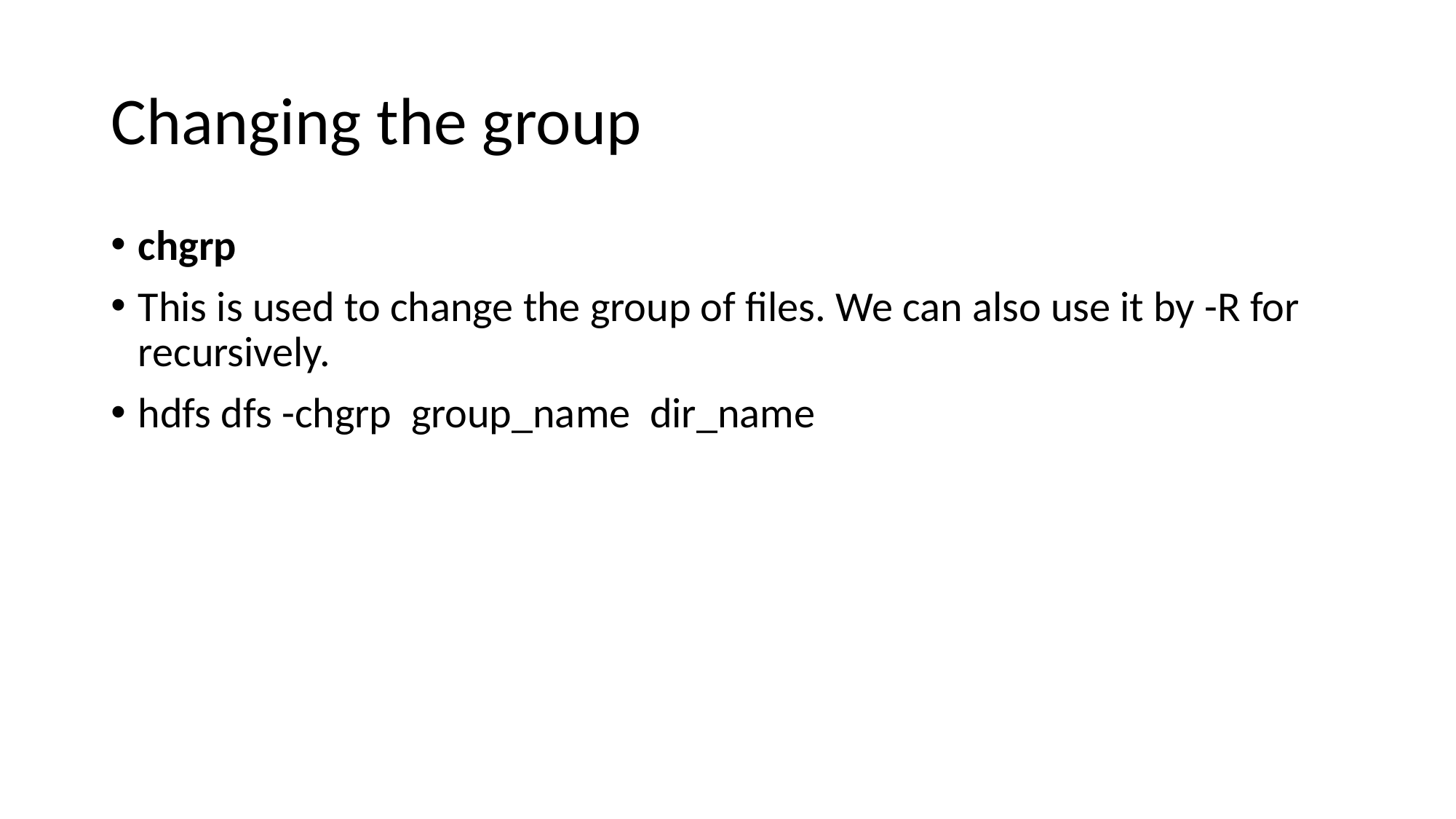

# Changing the group
chgrp
This is used to change the group of files. We can also use it by -R for recursively.
hdfs dfs -chgrp  group_name  dir_name